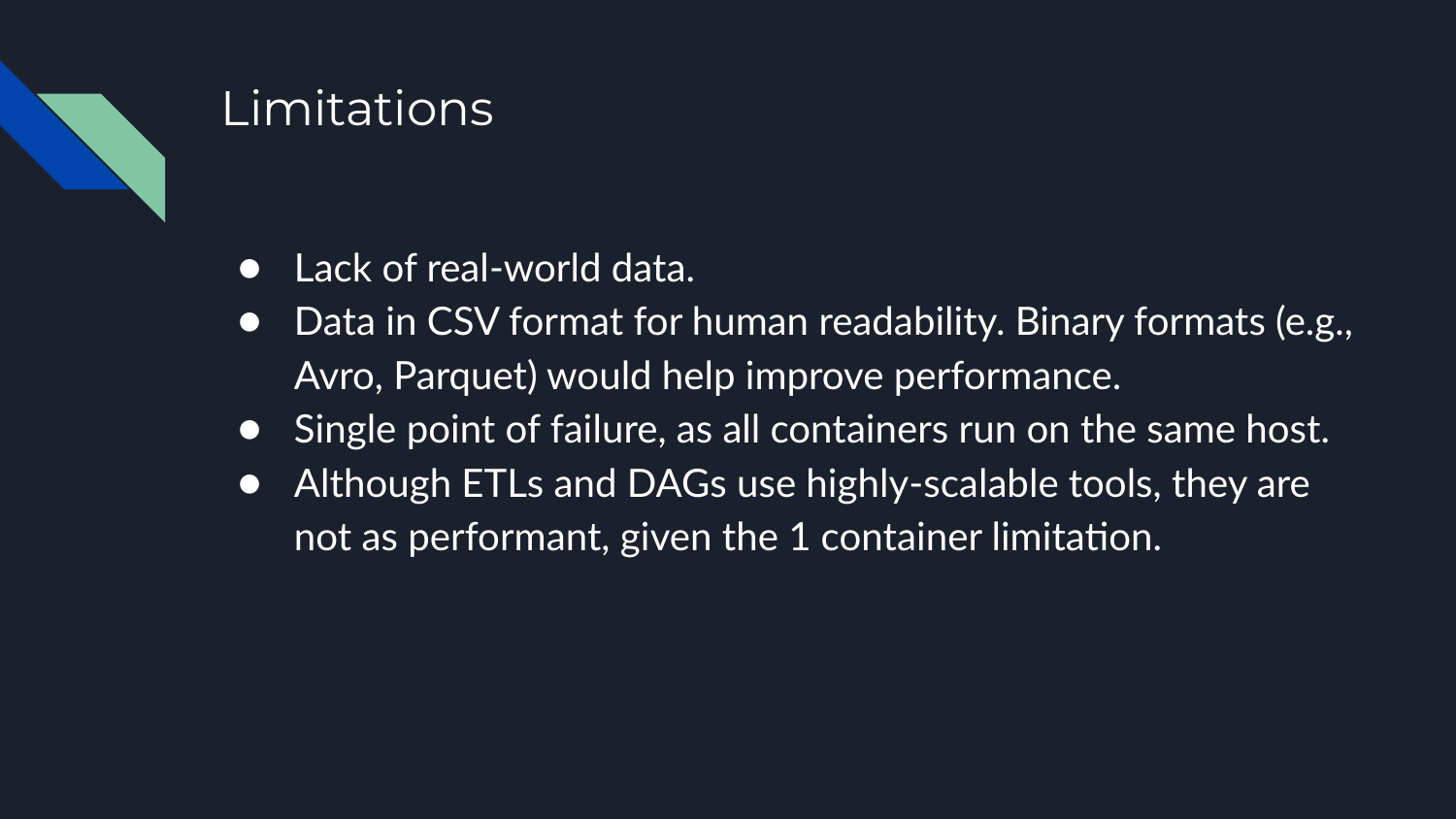

# Limitations
Lack of real-world data.
Data in CSV format for human readability. Binary formats (e.g., Avro, Parquet) would help improve performance.
Single point of failure, as all containers run on the same host.
Although ETLs and DAGs use highly-scalable tools, they are not as performant, given the 1 container limitation.